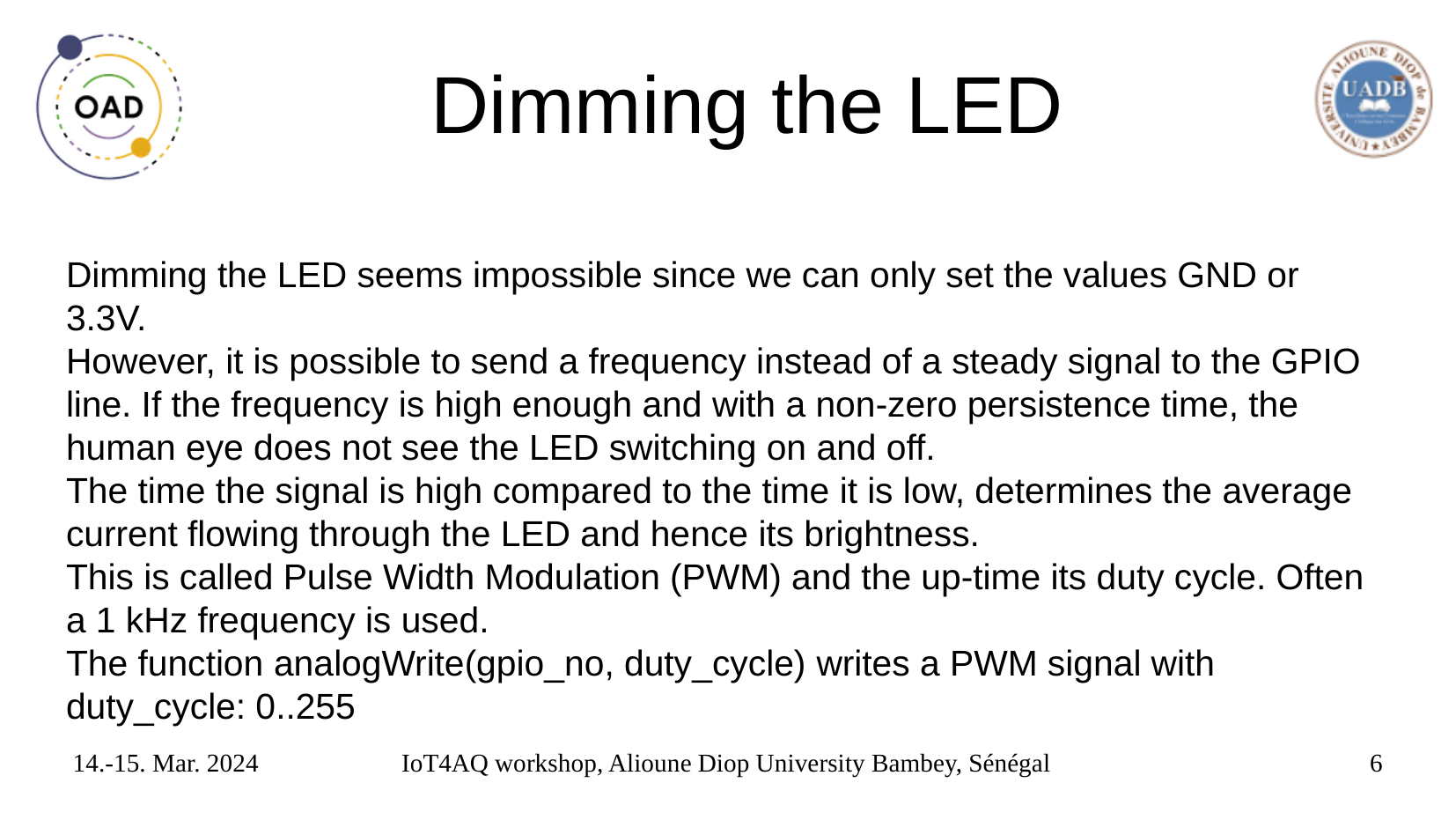

# Dimming the LED
Dimming the LED seems impossible since we can only set the values GND or 3.3V.
However, it is possible to send a frequency instead of a steady signal to the GPIO line. If the frequency is high enough and with a non-zero persistence time, the human eye does not see the LED switching on and off.
The time the signal is high compared to the time it is low, determines the average current flowing through the LED and hence its brightness.
This is called Pulse Width Modulation (PWM) and the up-time its duty cycle. Often a 1 kHz frequency is used.
The function analogWrite(gpio_no, duty_cycle) writes a PWM signal with duty_cycle: 0..255
14.-15. Mar. 2024
IoT4AQ workshop, Alioune Diop University Bambey, Sénégal
6